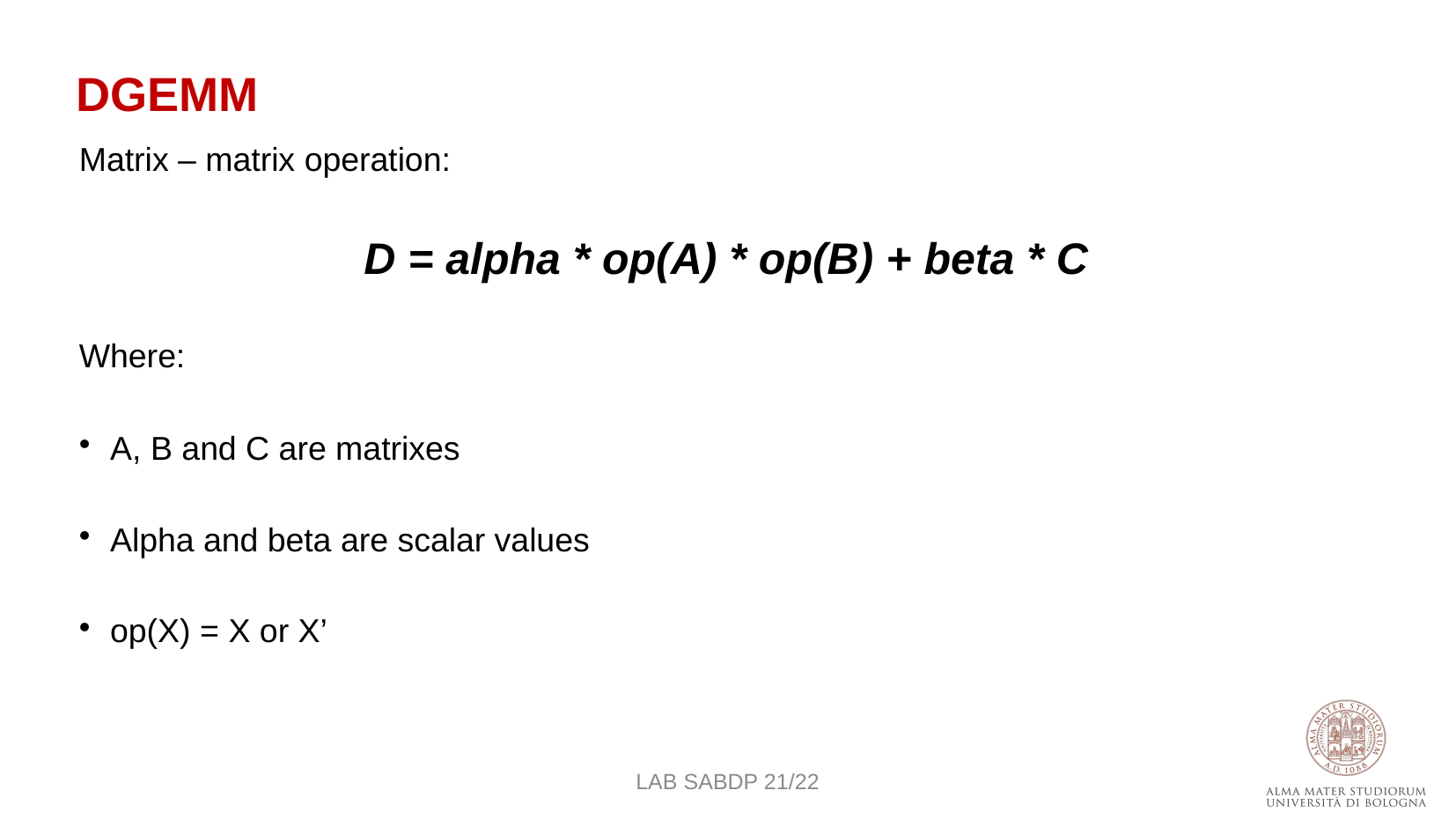

# DGEMM
Matrix – matrix operation:
D = alpha * op(A) * op(B) + beta * C
Where:
A, B and C are matrixes
Alpha and beta are scalar values
op(X) = X or X’
LAB SABDP 21/22